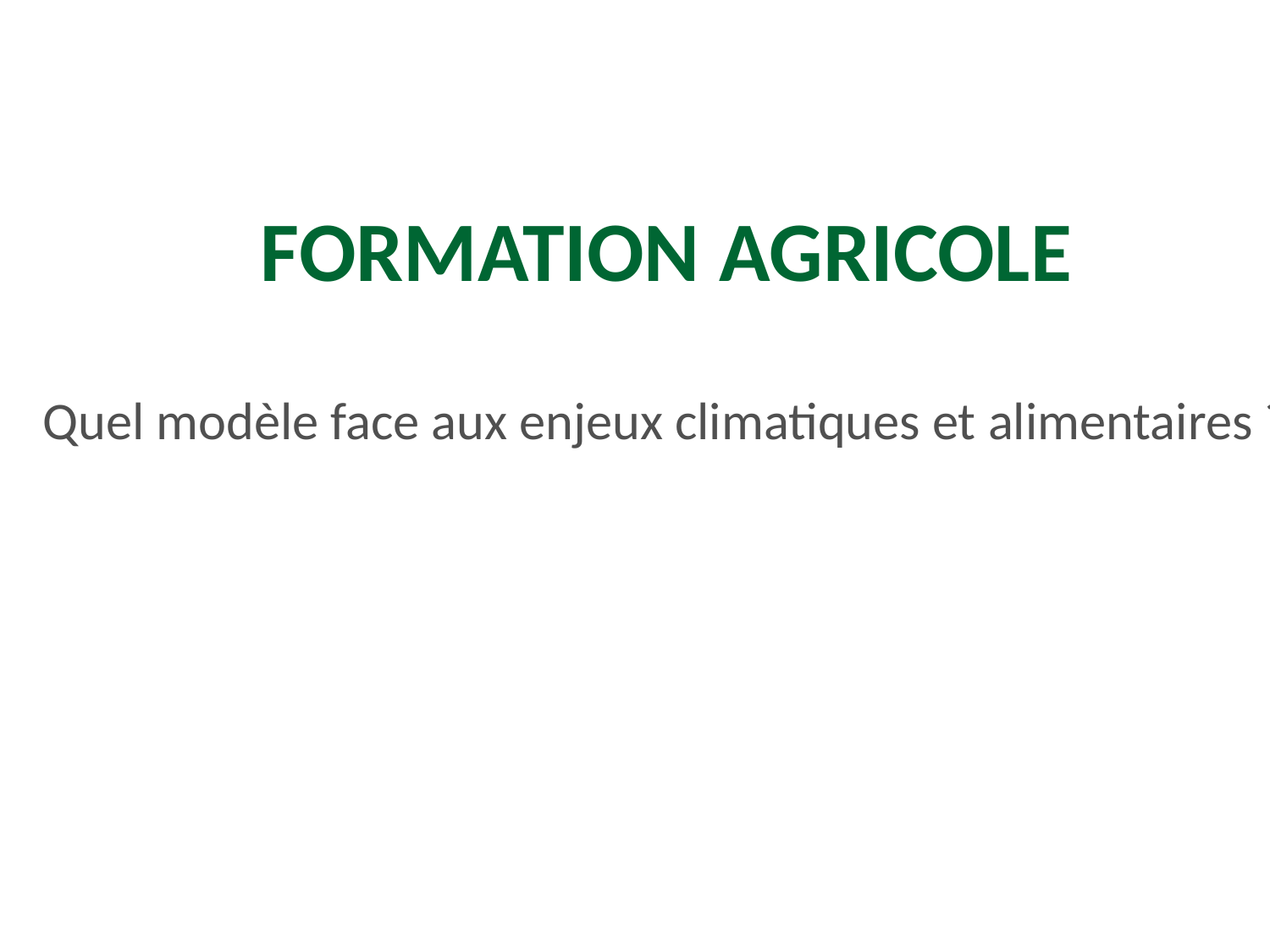

FORMATION AGRICOLE
Quel modèle face aux enjeux climatiques et alimentaires ?